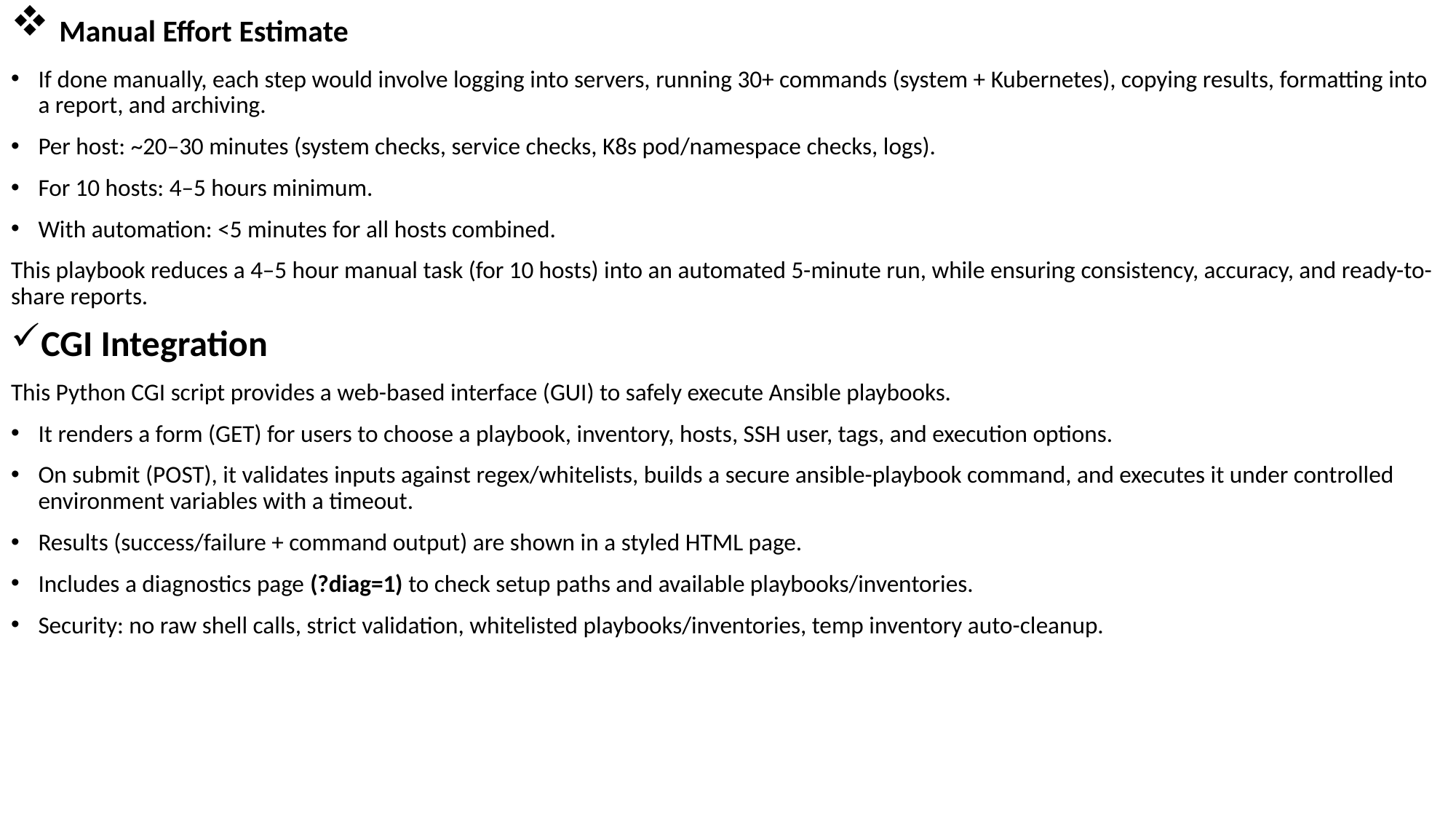

Manual Effort Estimate
If done manually, each step would involve logging into servers, running 30+ commands (system + Kubernetes), copying results, formatting into a report, and archiving.
Per host: ~20–30 minutes (system checks, service checks, K8s pod/namespace checks, logs).
For 10 hosts: 4–5 hours minimum.
With automation: <5 minutes for all hosts combined.
This playbook reduces a 4–5 hour manual task (for 10 hosts) into an automated 5-minute run, while ensuring consistency, accuracy, and ready-to-share reports.
CGI Integration
This Python CGI script provides a web-based interface (GUI) to safely execute Ansible playbooks.
It renders a form (GET) for users to choose a playbook, inventory, hosts, SSH user, tags, and execution options.
On submit (POST), it validates inputs against regex/whitelists, builds a secure ansible-playbook command, and executes it under controlled environment variables with a timeout.
Results (success/failure + command output) are shown in a styled HTML page.
Includes a diagnostics page (?diag=1) to check setup paths and available playbooks/inventories.
Security: no raw shell calls, strict validation, whitelisted playbooks/inventories, temp inventory auto-cleanup.